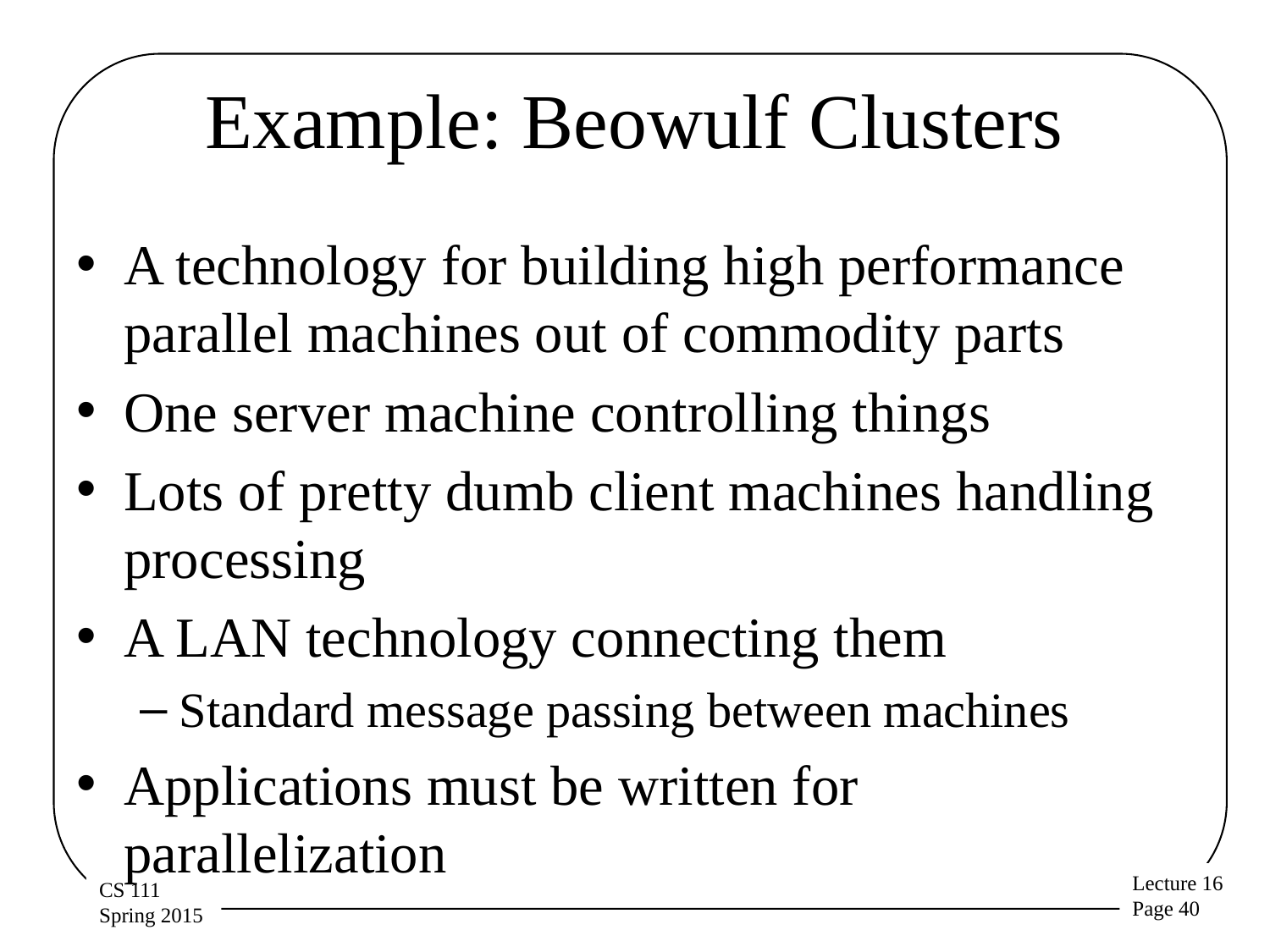

# Example: Beowulf Clusters
A technology for building high performance parallel machines out of commodity parts
One server machine controlling things
Lots of pretty dumb client machines handling processing
A LAN technology connecting them
Standard message passing between machines
Applications must be written for parallelization